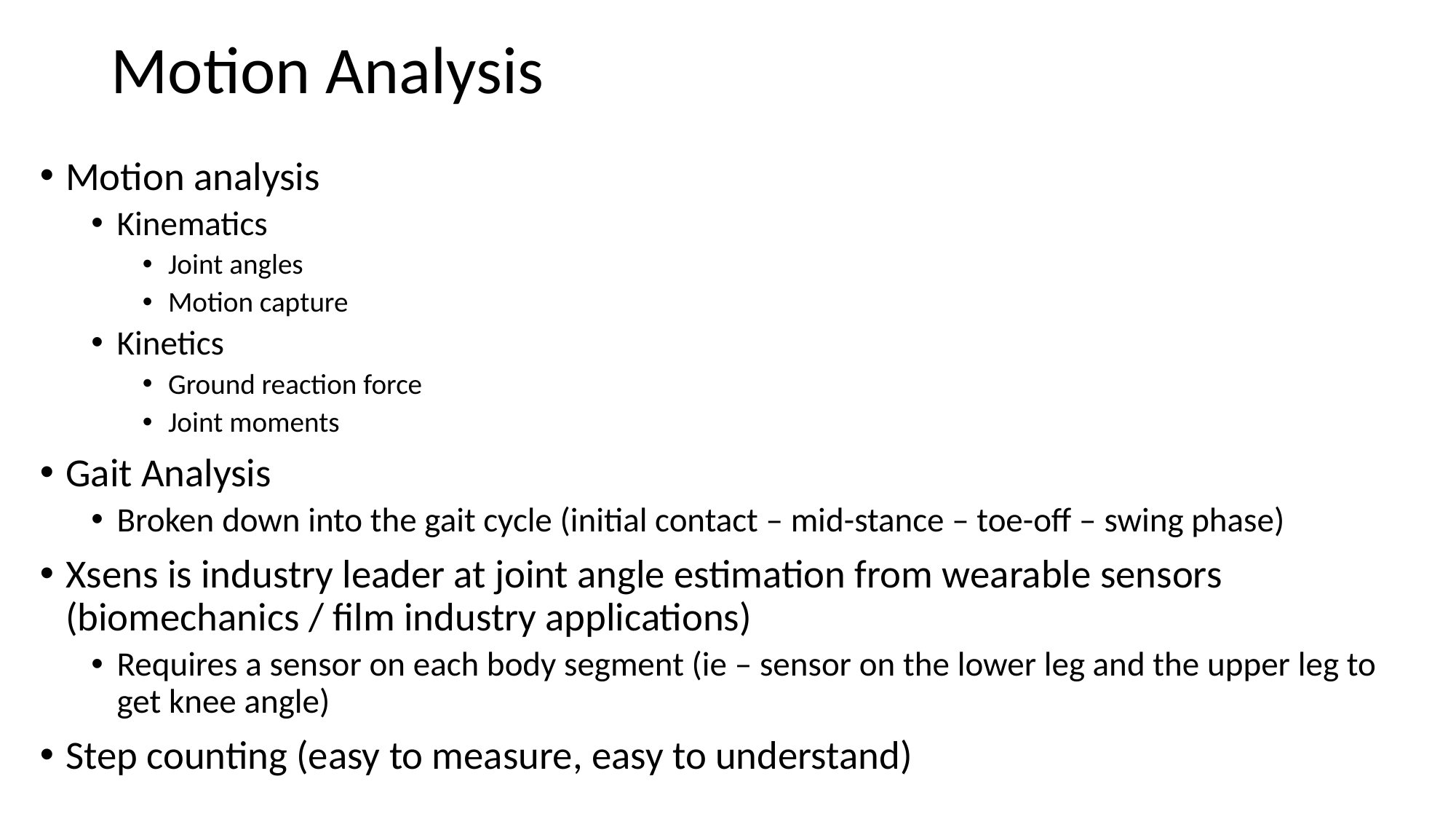

# Motion Analysis
Motion analysis
Kinematics
Joint angles
Motion capture
Kinetics
Ground reaction force
Joint moments
Gait Analysis
Broken down into the gait cycle (initial contact – mid-stance – toe-off – swing phase)
Xsens is industry leader at joint angle estimation from wearable sensors (biomechanics / film industry applications)
Requires a sensor on each body segment (ie – sensor on the lower leg and the upper leg to get knee angle)
Step counting (easy to measure, easy to understand)